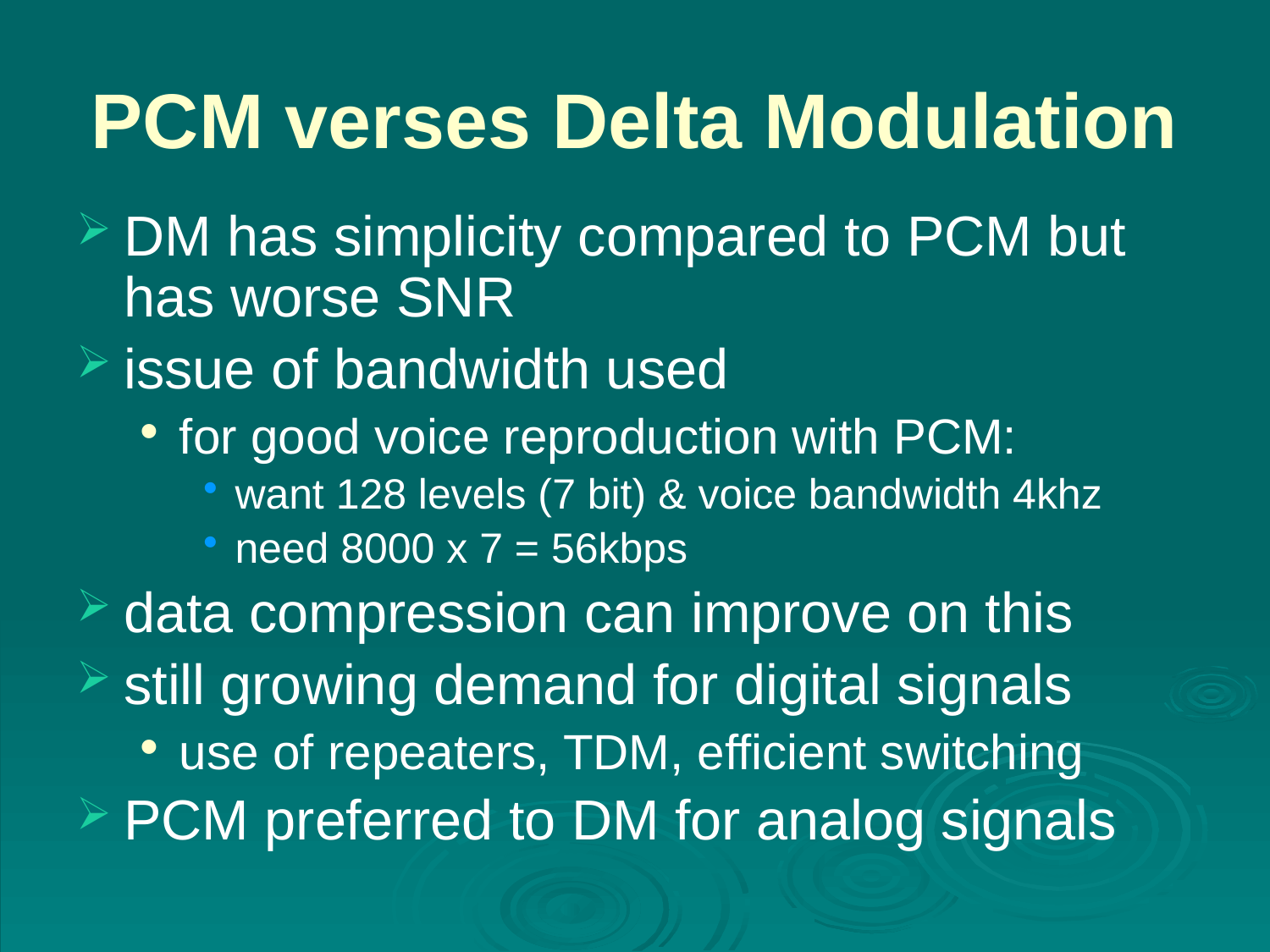

# PCM verses Delta Modulation
DM has simplicity compared to PCM but has worse SNR
issue of bandwidth used
for good voice reproduction with PCM:
want 128 levels (7 bit) & voice bandwidth 4khz
need 8000 x 7 = 56kbps
data compression can improve on this
still growing demand for digital signals
use of repeaters, TDM, efficient switching
PCM preferred to DM for analog signals